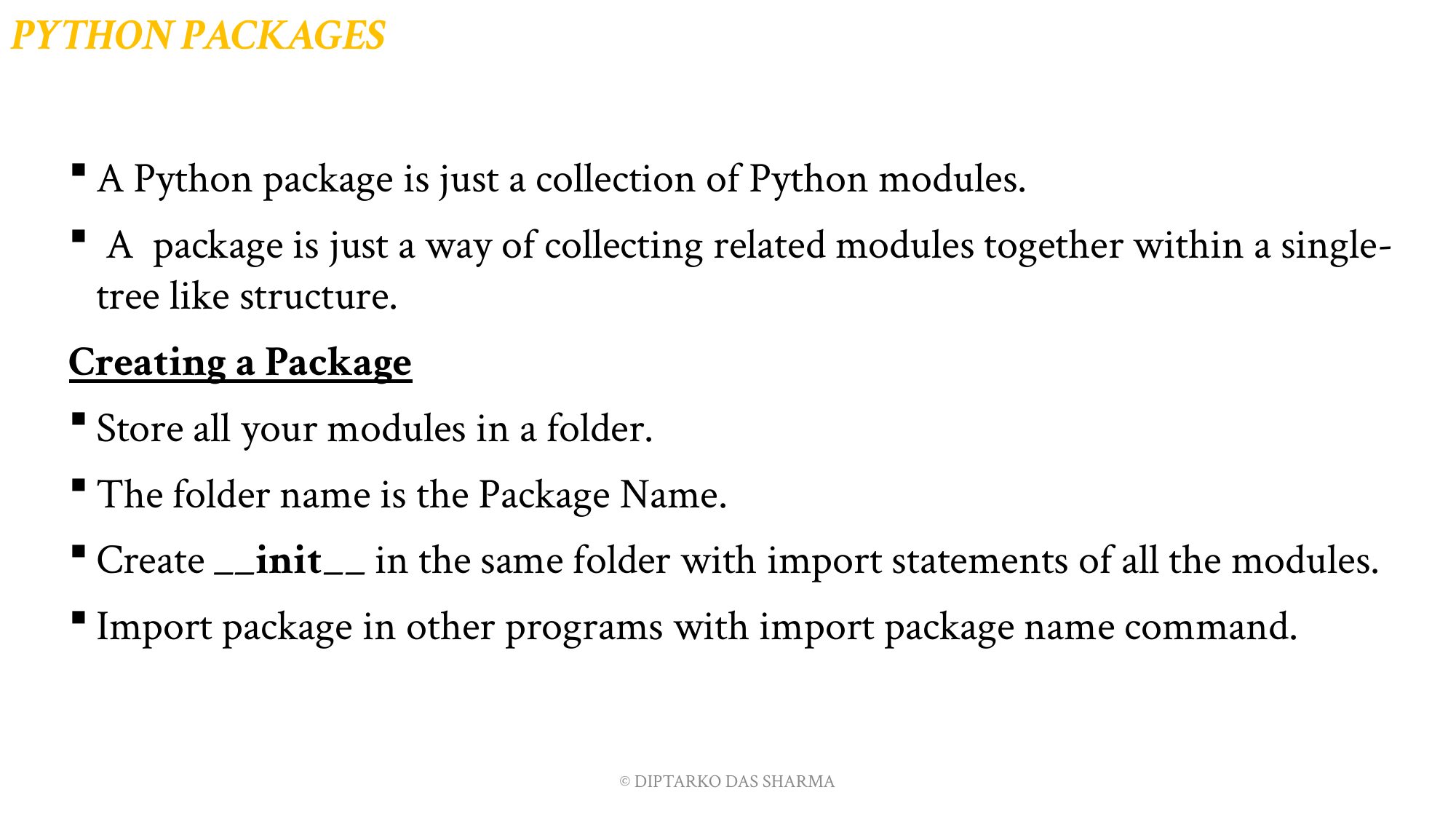

# PYTHON PACKAGES

A Python package is just a collection of Python modules.
 A  package is just a way of collecting related modules together within a single-tree like structure.
Creating a Package
Store all your modules in a folder.
The folder name is the Package Name.
Create __init__ in the same folder with import statements of all the modules.
Import package in other programs with import package name command.

© DIPTARKO DAS SHARMA